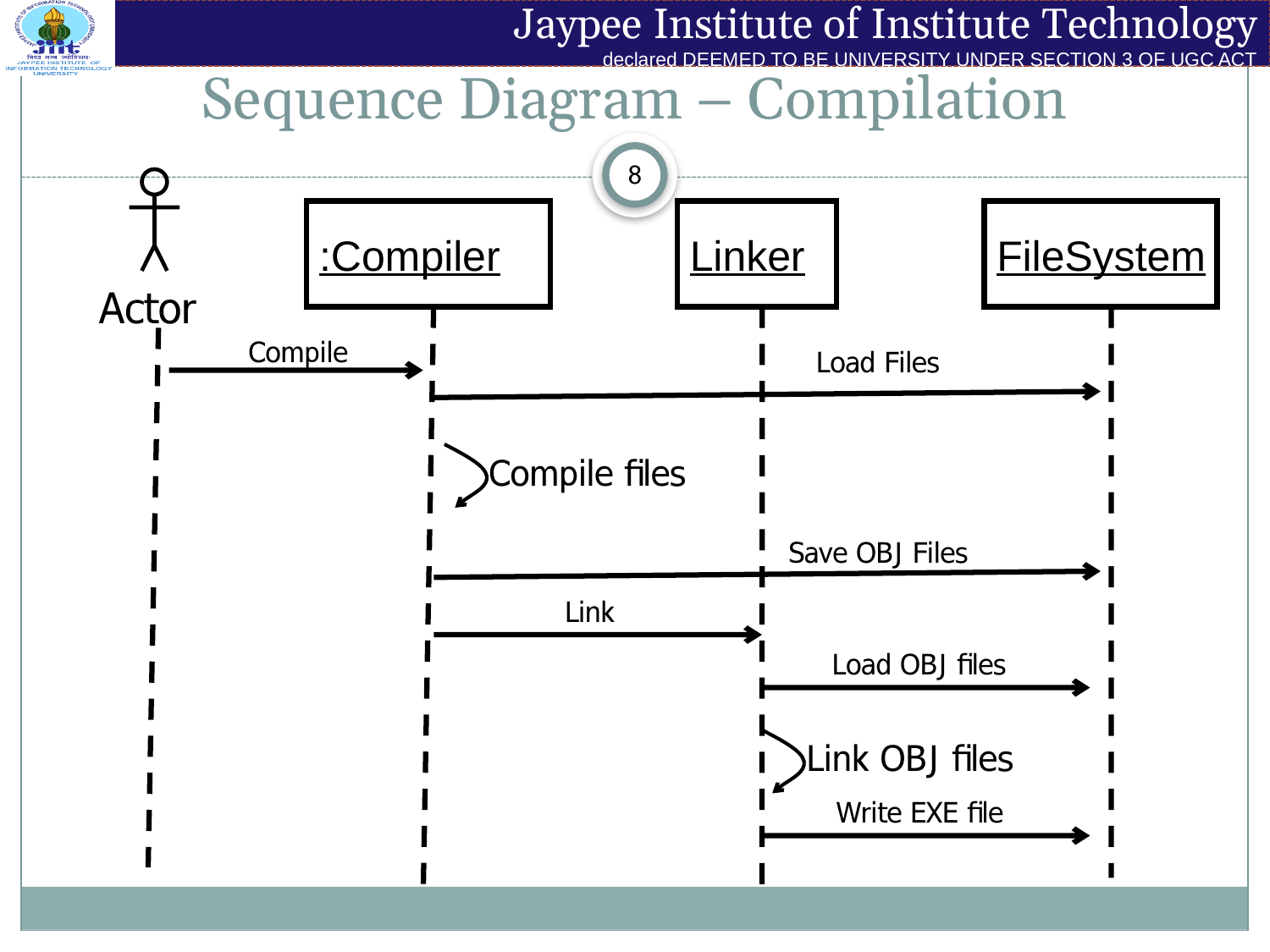

# Sequence Diagram – Compilation

:Compiler
Linker
FileSystem
Actor

Compile
Load Files

Compile files
Save OBJ Files

Link

Load OBJ files

Link OBJ files
Write EXE file

8